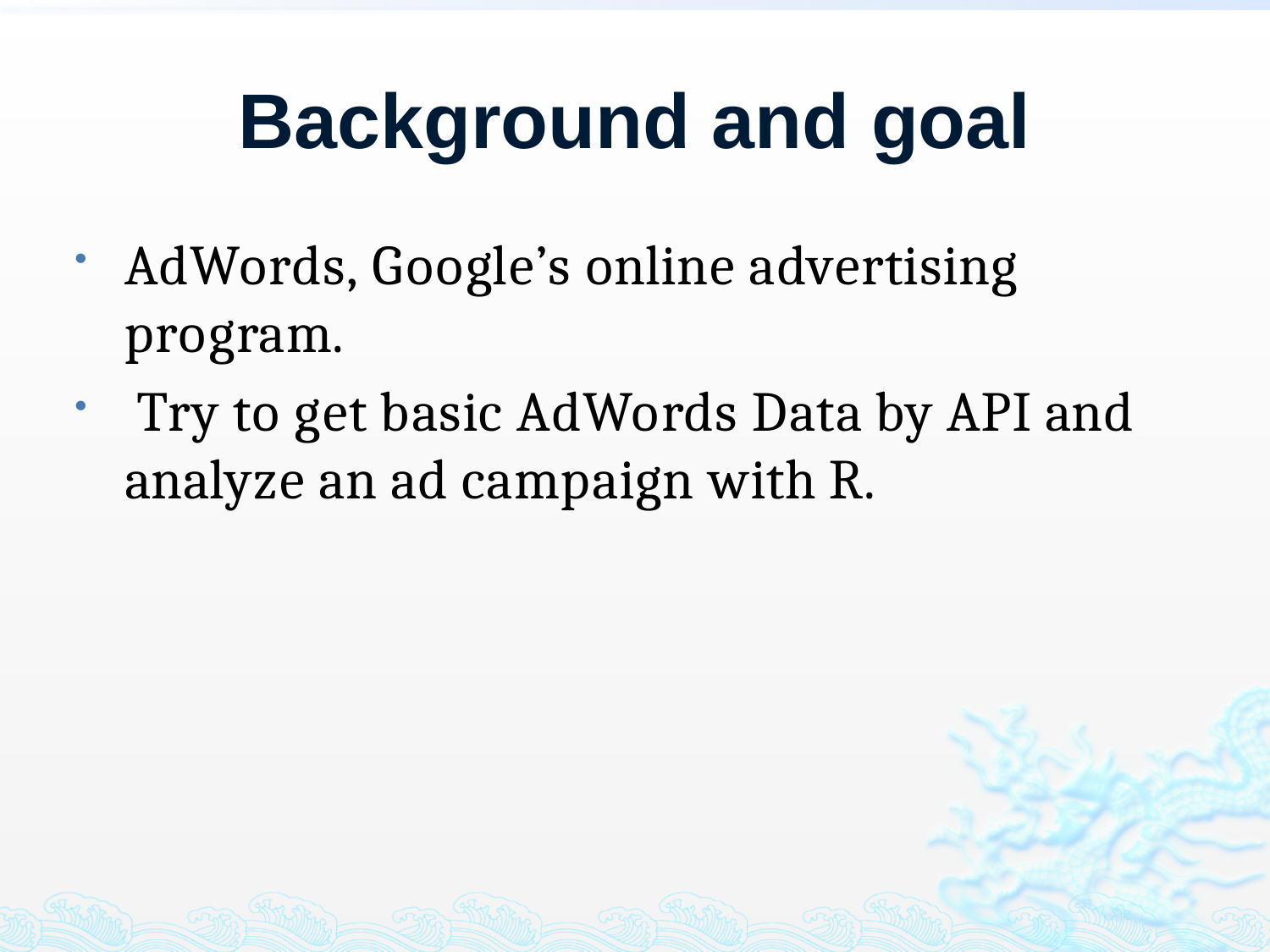

# Background and goal
AdWords, Google’s online advertising program.
 Try to get basic AdWords Data by API and analyze an ad campaign with R.